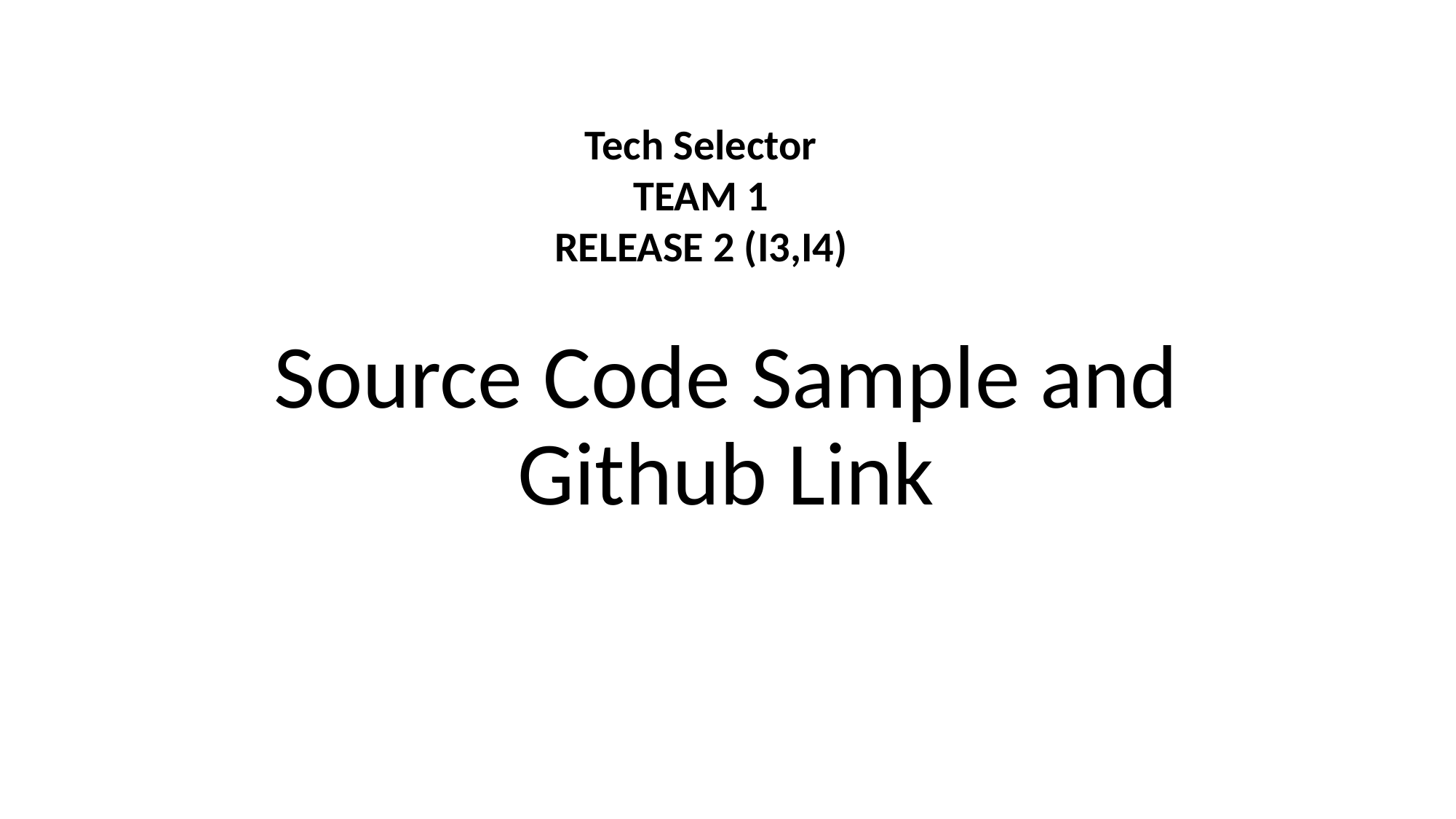

# Source Code Sample and Github Link
Tech Selector
TEAM 1
RELEASE 2 (I3,I4)